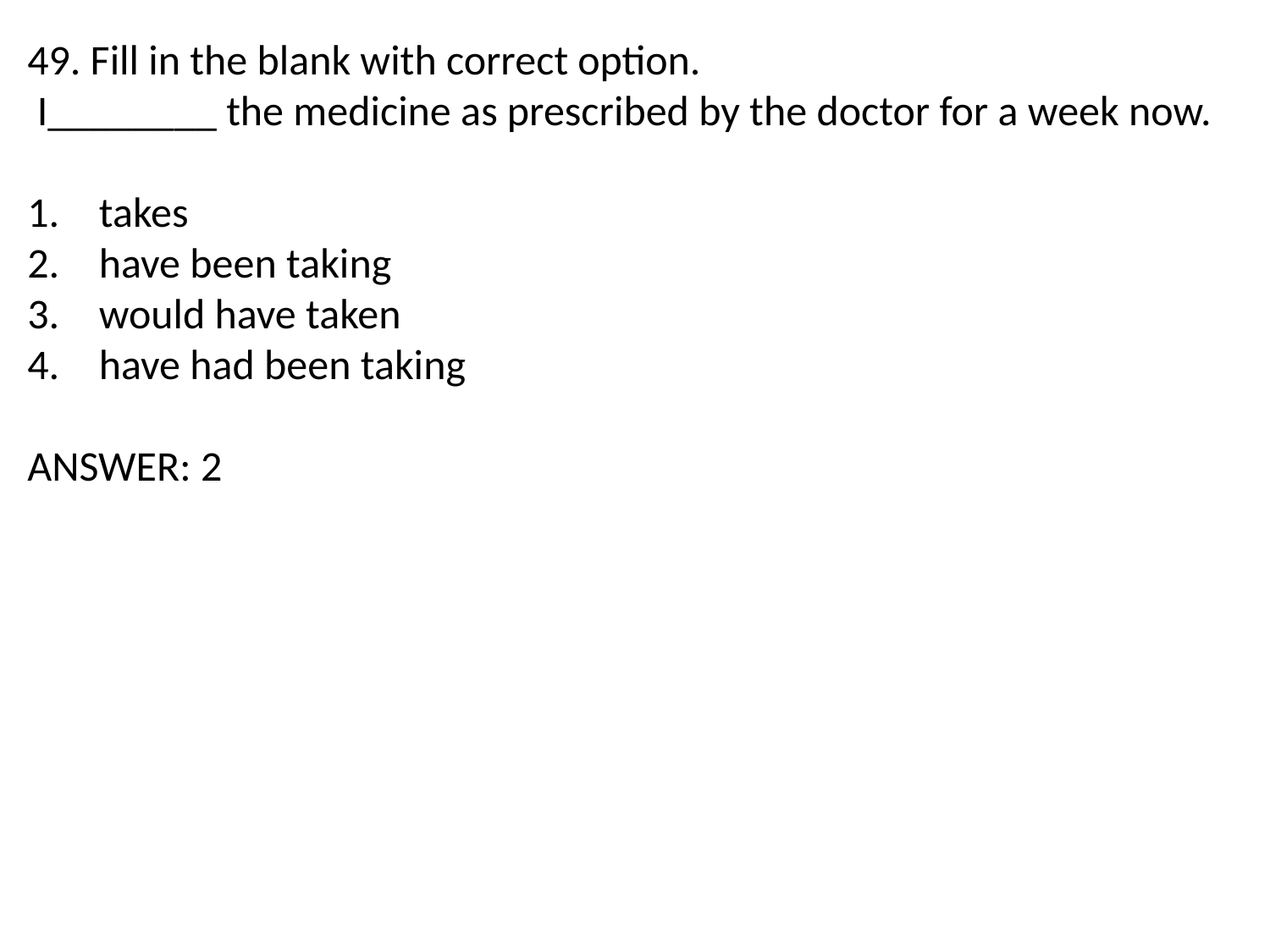

49. Fill in the blank with correct option.
 I________ the medicine as prescribed by the doctor for a week now.

takes
have been taking
would have taken
have had been taking

ANSWER: 2